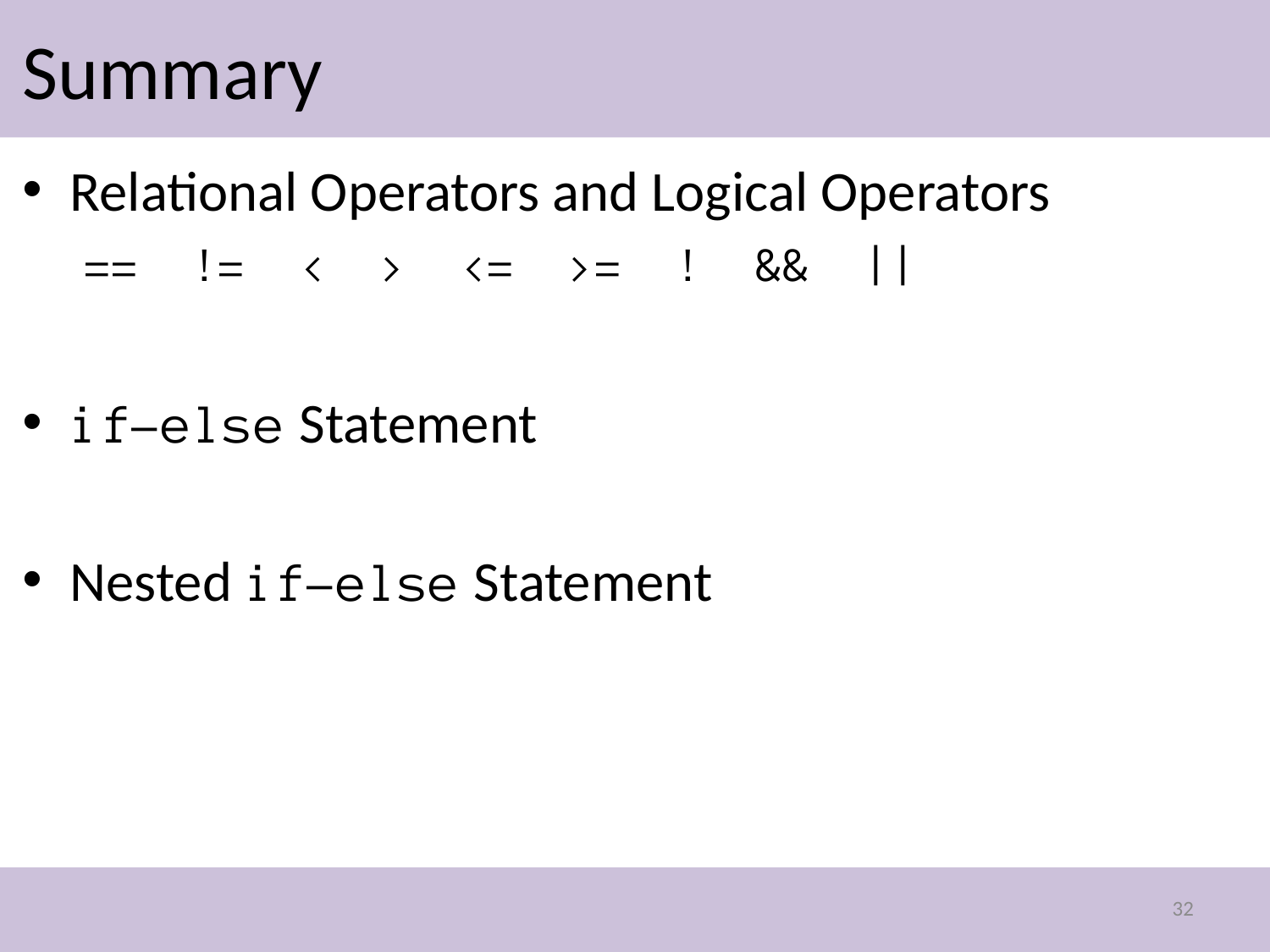

# Summary
Relational Operators and Logical Operators
==  !=  <  >  <=  >=  !  &&  ||

if-else Statement

Nested if-else Statement

32